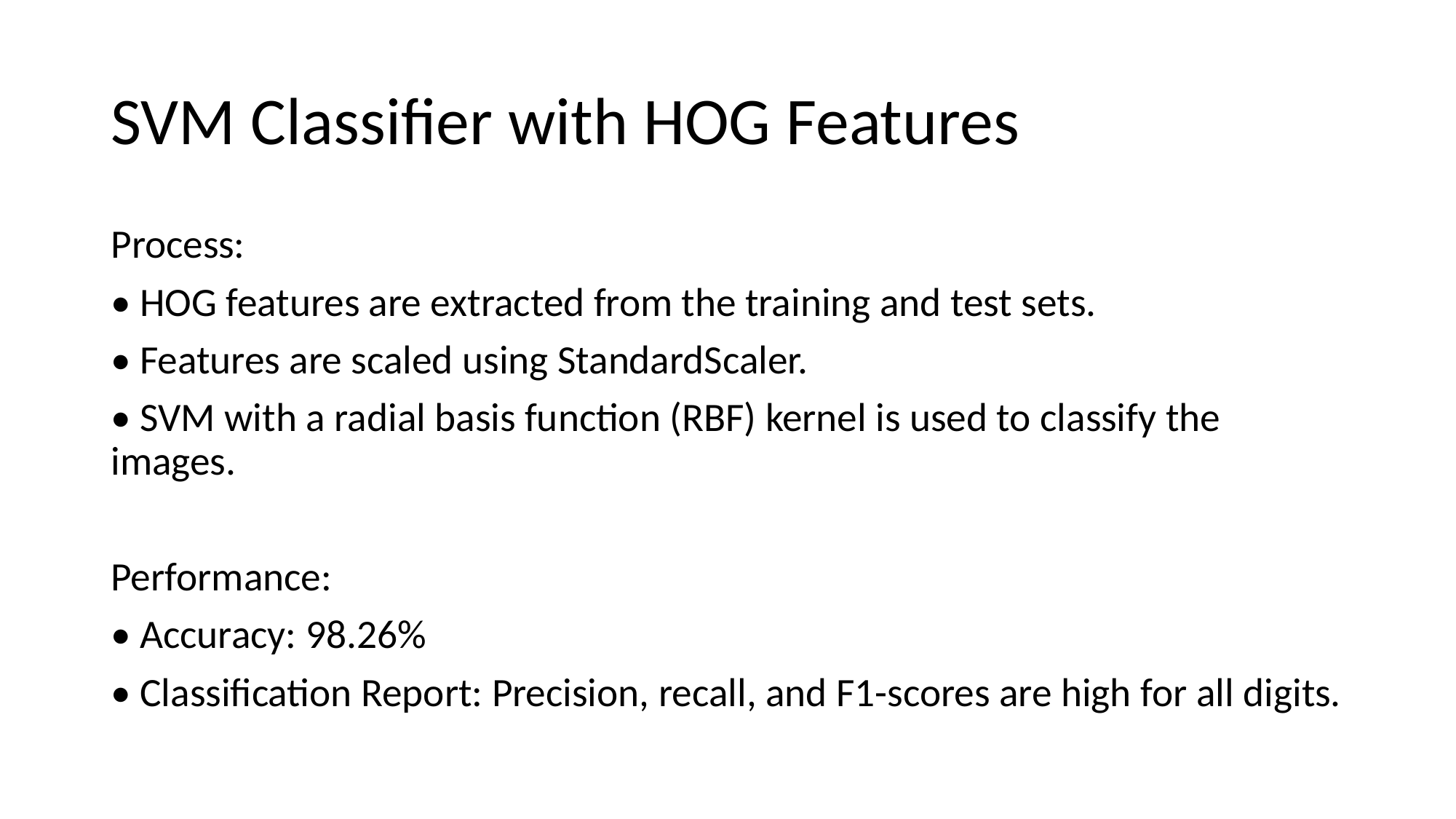

# SVM Classifier with HOG Features
Process:
• HOG features are extracted from the training and test sets.
• Features are scaled using StandardScaler.
• SVM with a radial basis function (RBF) kernel is used to classify the images.

Performance:
• Accuracy: 98.26%
• Classification Report: Precision, recall, and F1-scores are high for all digits.